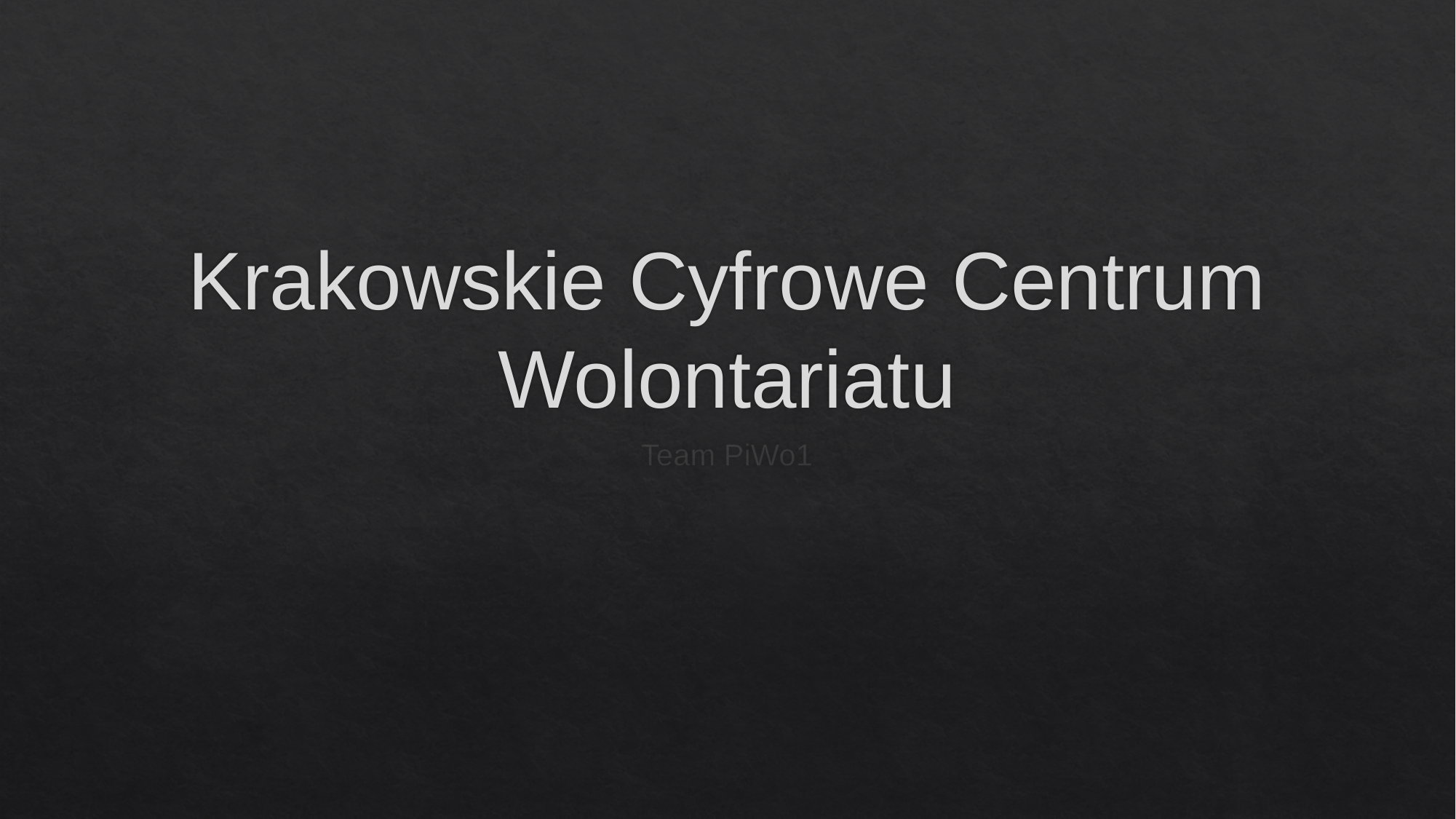

# Krakowskie Cyfrowe Centrum Wolontariatu
Team PiWo1